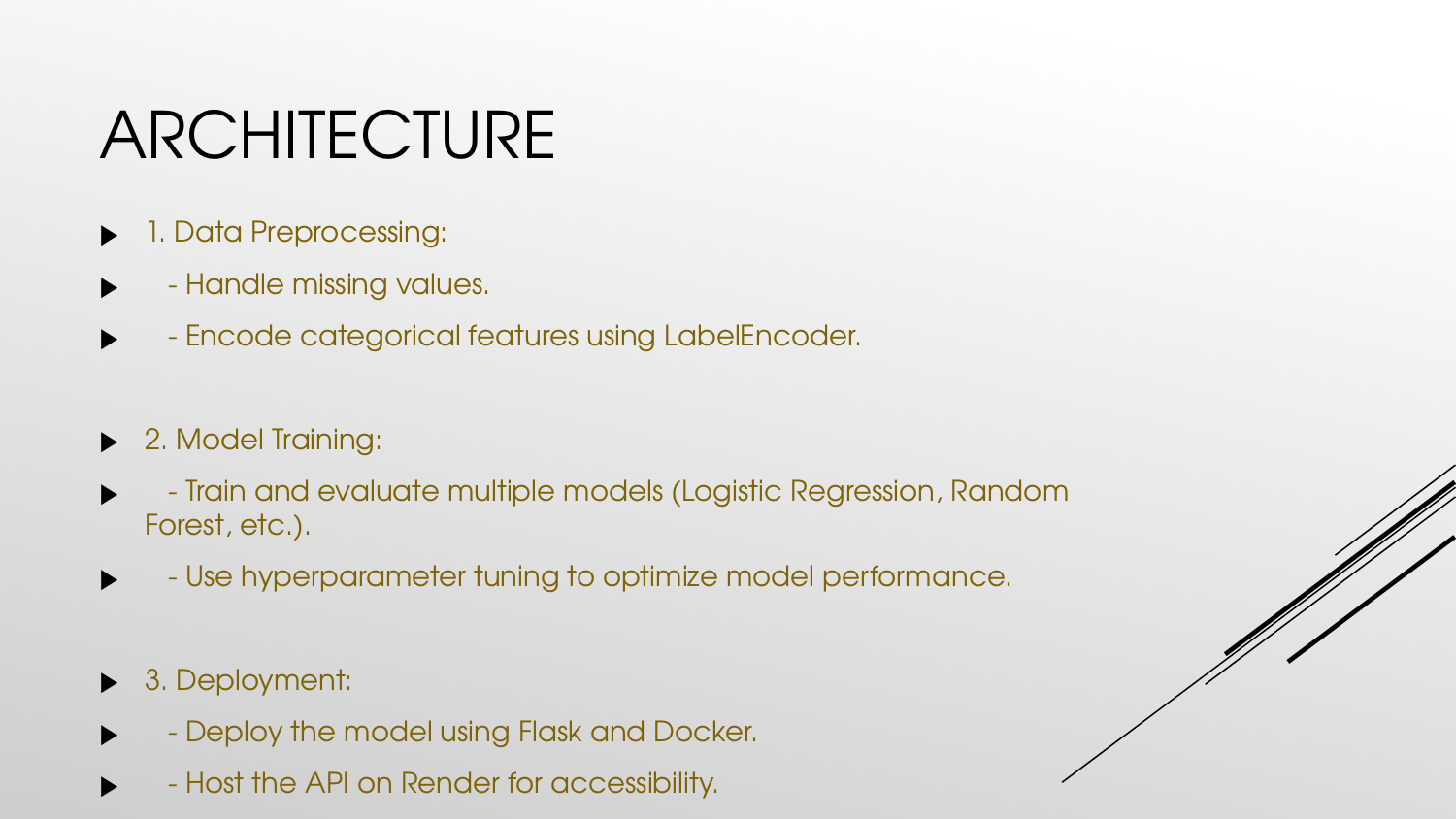

# ARCHITECTURE
1. Data Preprocessing:
   - Handle missing values.
   - Encode categorical features using LabelEncoder.

2. Model Training:
   - Train and evaluate multiple models (Logistic Regression, Random Forest, etc.).
   - Use hyperparameter tuning to optimize model performance.

3. Deployment:
   - Deploy the model using Flask and Docker.
   - Host the API on Render for accessibility.